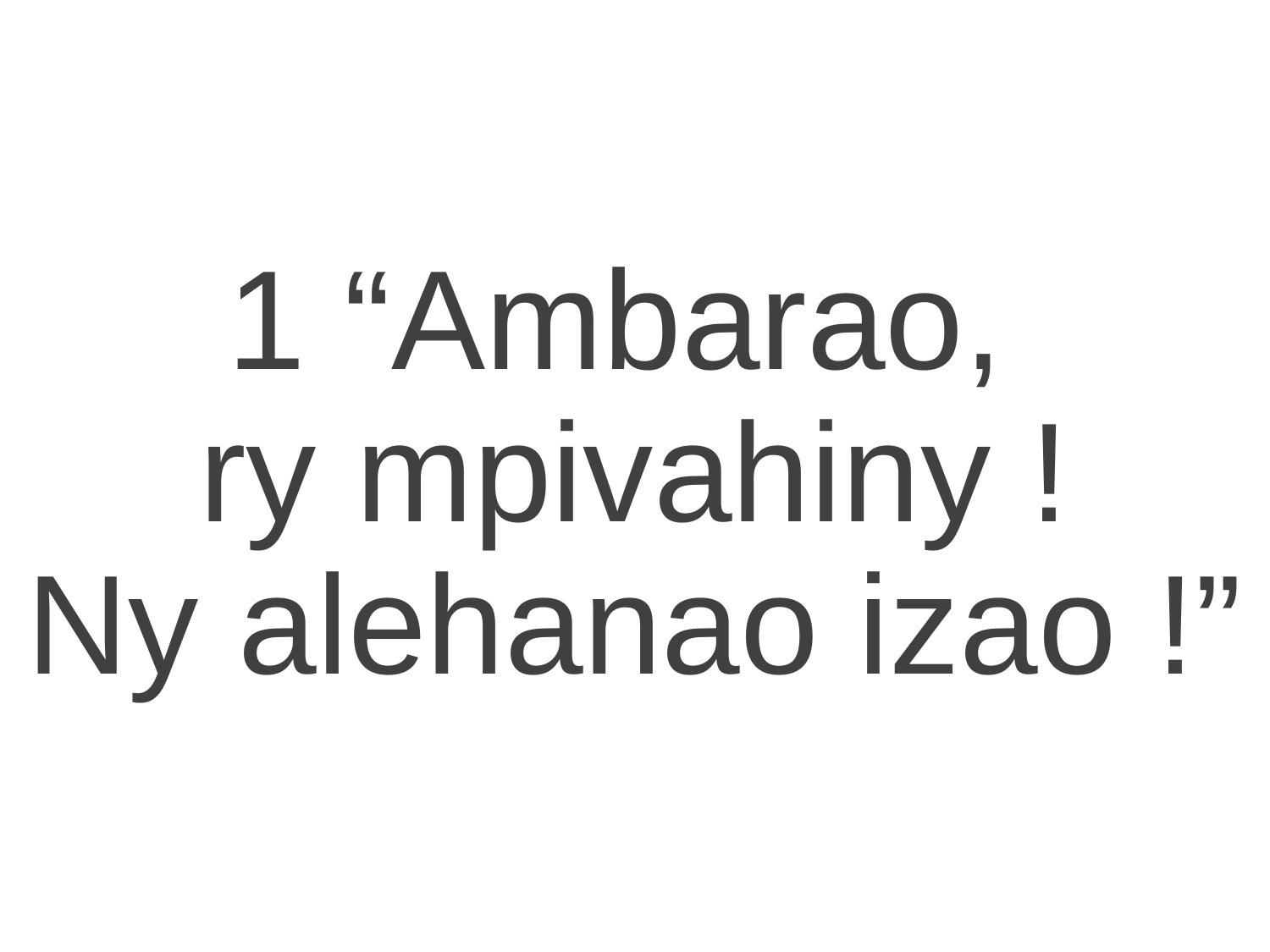

1 “Ambarao,
ry mpivahiny !
Ny alehanao izao !”